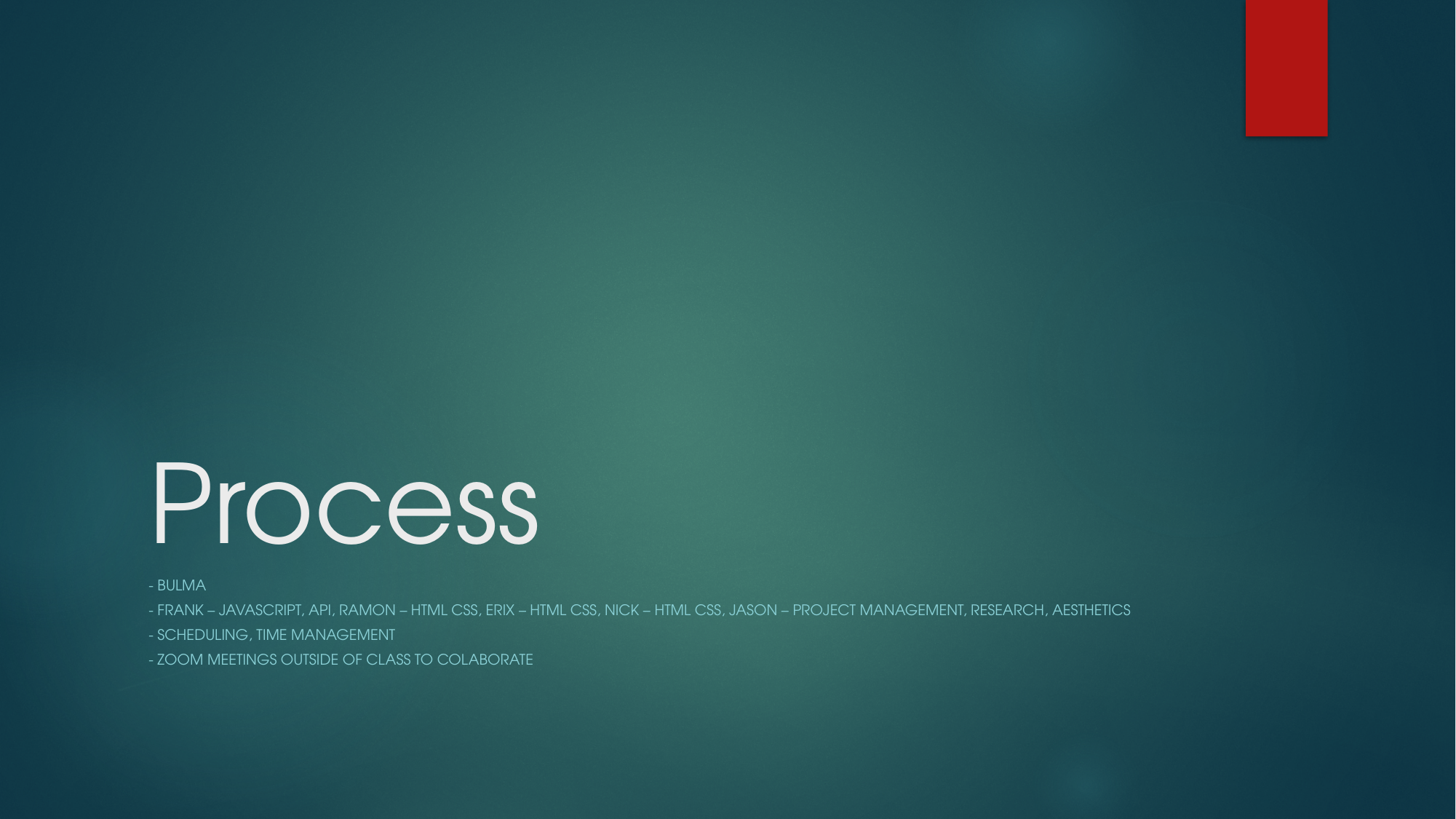

# Process
- bulma
- Frank – JavaScript, api, Ramon – html css, Erix – html css, Nick – html css, Jason – project management, research, aesthetics
- scheduling, time management
- Zoom meetings outside of class to colaborate